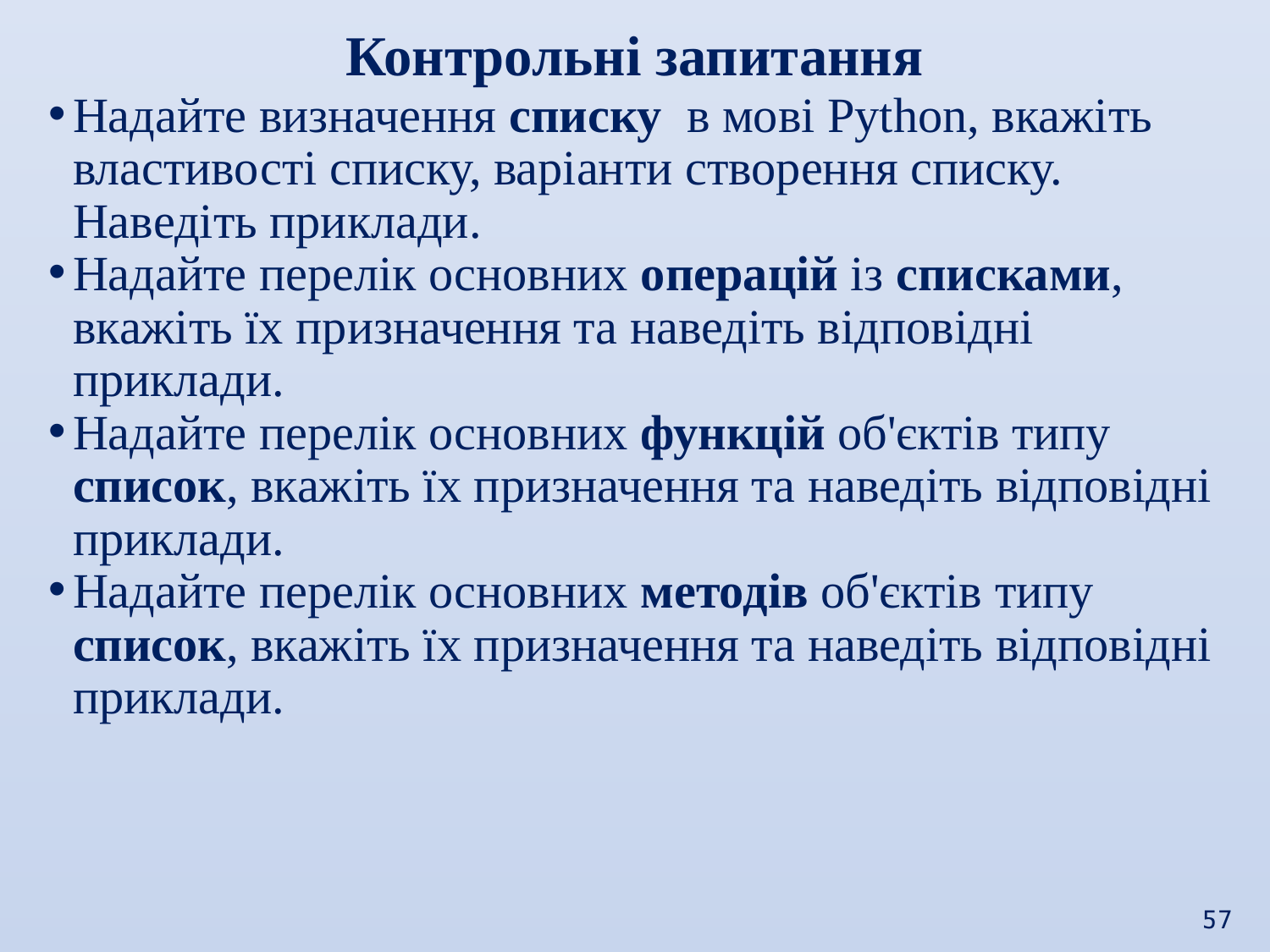

Контрольні запитання
Надайте визначення списку  в мові Python, вкажіть властивості списку, варіанти створення списку. Наведіть приклади.
Надайте перелік основних операцій із списками, вкажіть їх призначення та наведіть відповідні приклади.
Надайте перелік основних функцій об'єктів типу список, вкажіть їх призначення та наведіть відповідні приклади.
Надайте перелік основних методів об'єктів типу список, вкажіть їх призначення та наведіть відповідні приклади.
57